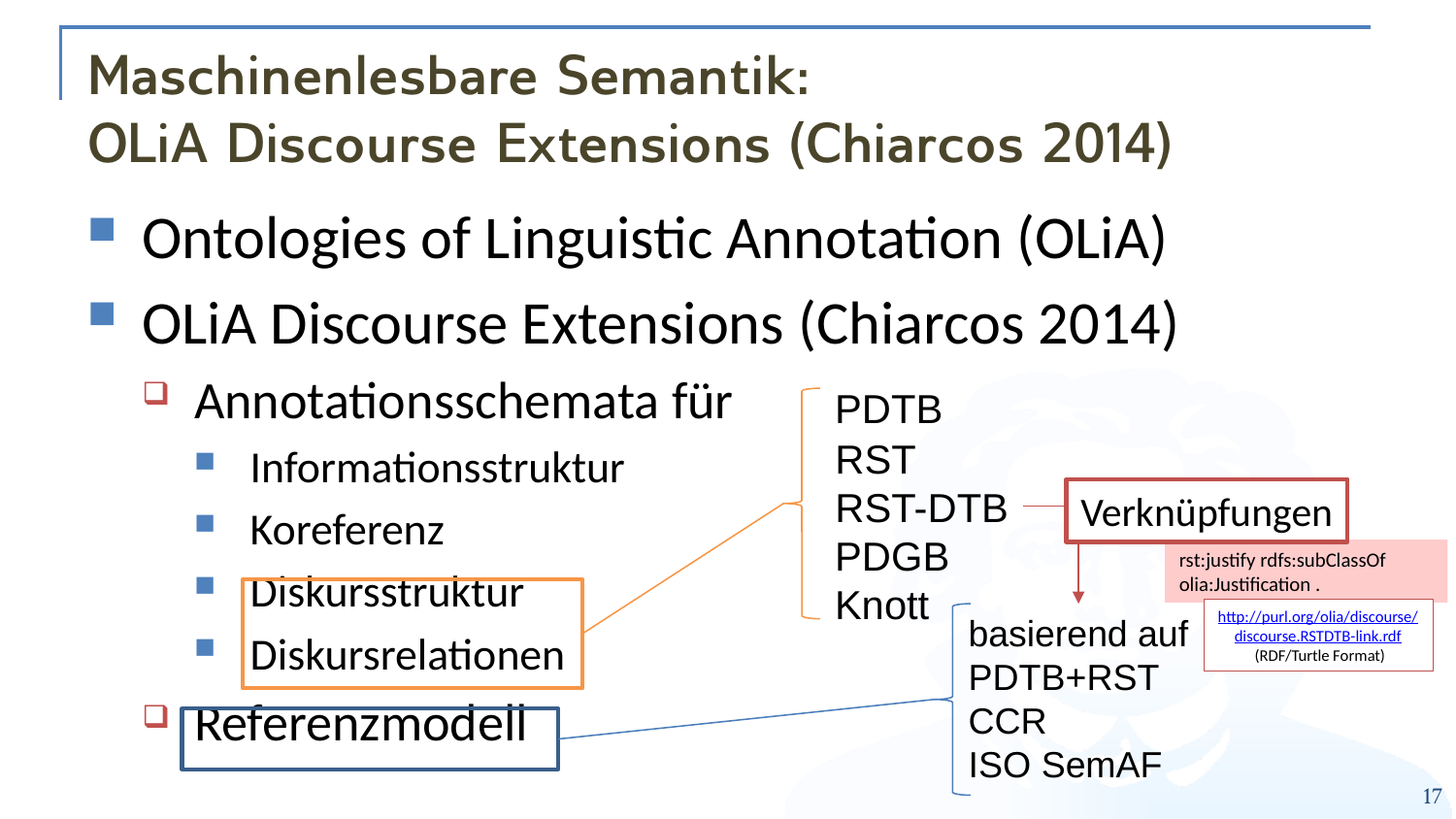

# Maschinenlesbare Semantik: OLiA Discourse Extensions (Chiarcos 2014)
Ontologies of Linguistic Annotation (OLiA)
OLiA Discourse Extensions (Chiarcos 2014)
Annotationsschemata für
Informationsstruktur
Koreferenz
Diskursstruktur
Diskursrelationen
Referenzmodell
PDTB

RST
RST-DTB
Verknüpfungen
PDGB
rst:justify rdfs:subClassOf olia:Justification .
Knott

http://purl.org/olia/discourse/
discourse.RSTDTB-link.rdf
 (RDF/Turtle Format)

basierend auf
PDTB+RST
CCR
ISO SemAF

17